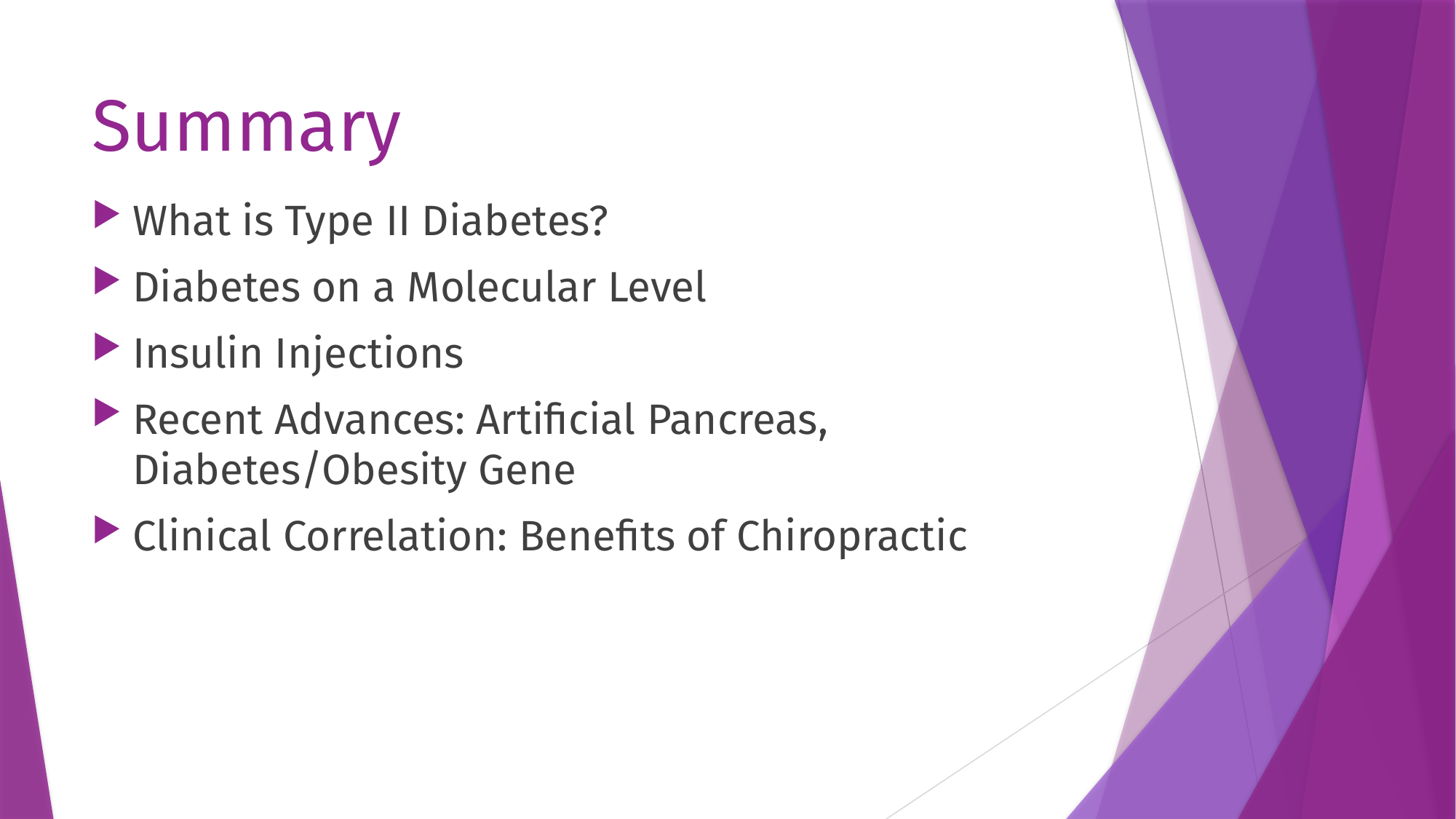

# Summary
What is Type II Diabetes?
Diabetes on a Molecular Level
Insulin Injections
Recent Advances: Artificial Pancreas, Diabetes/Obesity Gene
Clinical Correlation: Benefits of Chiropractic